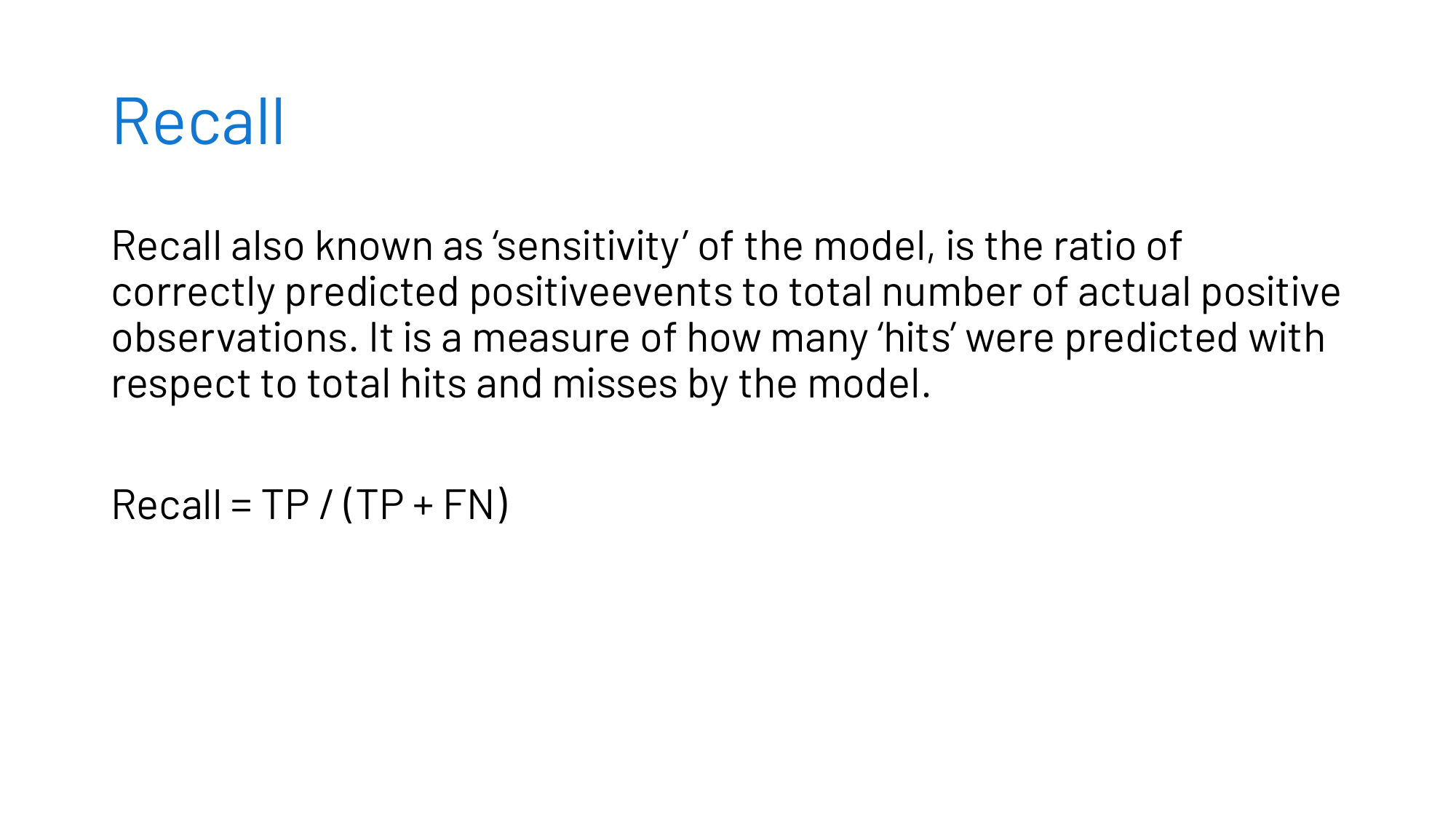

# Recall
Recall also known as ‘sensitivity’ of the model, is the ratio of correctly predicted positiveevents to total number of actual positive observations. It is a measure of how many ‘hits’ were predicted with respect to total hits and misses by the model.

Recall = TP / (TP + FN)